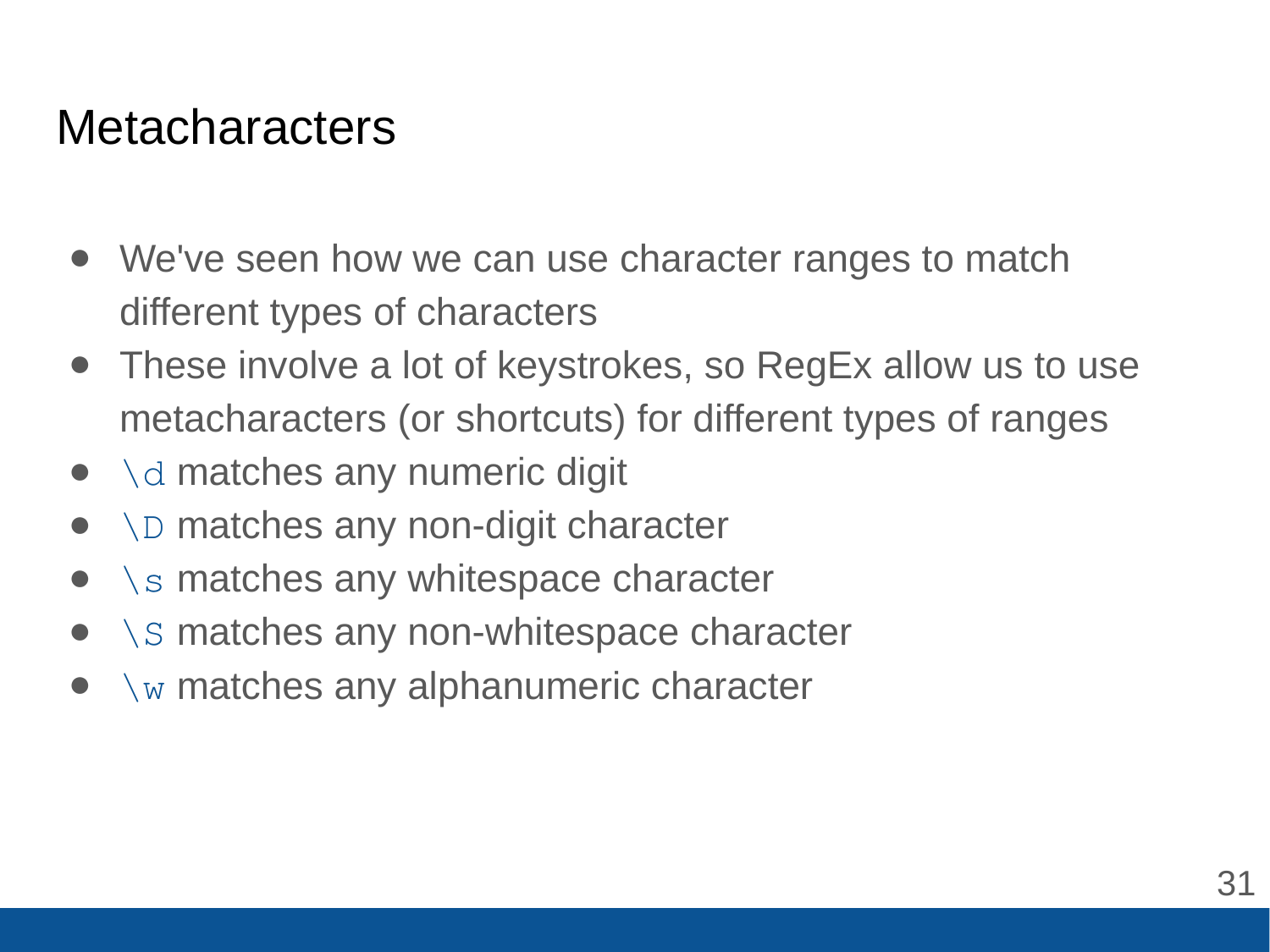

# Metacharacters
We've seen how we can use character ranges to match different types of characters
These involve a lot of keystrokes, so RegEx allow us to use metacharacters (or shortcuts) for different types of ranges
\d matches any numeric digit
\D matches any non-digit character
\s matches any whitespace character
\S matches any non-whitespace character
\w matches any alphanumeric character

31